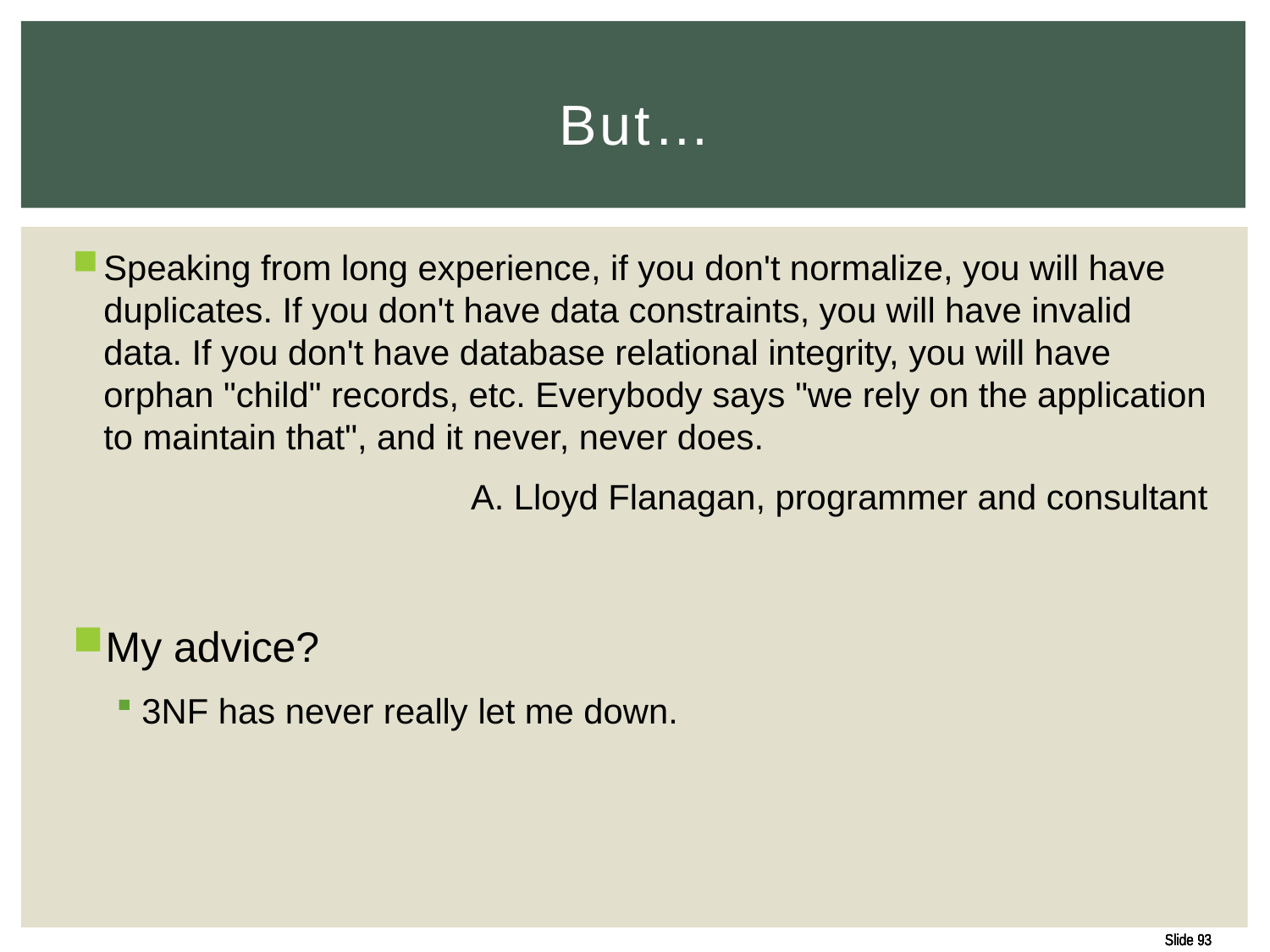

# But…
Speaking from long experience, if you don't normalize, you will have duplicates. If you don't have data constraints, you will have invalid data. If you don't have database relational integrity, you will have orphan "child" records, etc. Everybody says "we rely on the application to maintain that", and it never, never does.
A. Lloyd Flanagan, programmer and consultant
My advice?
3NF has never really let me down.